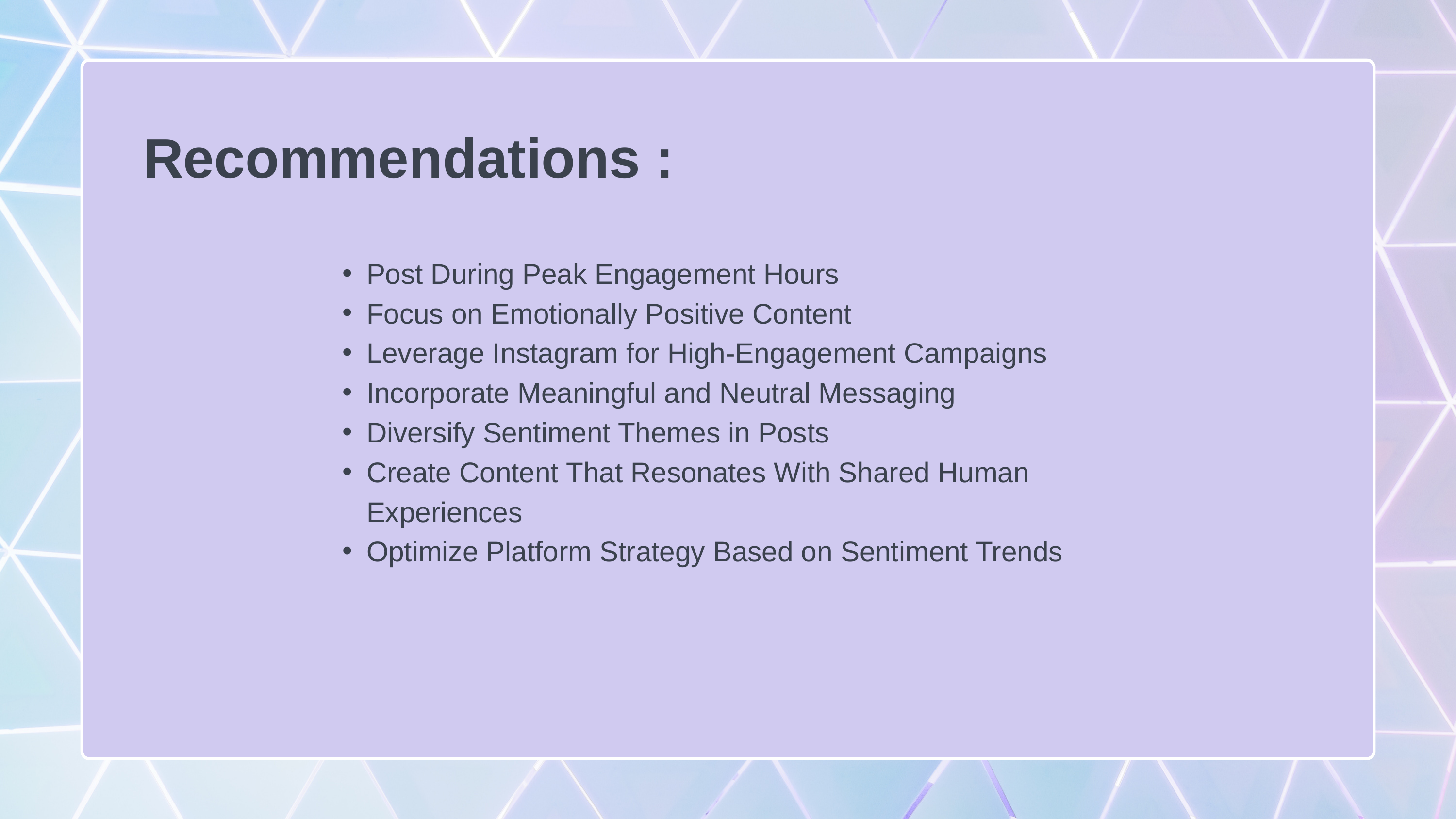

Recommendations :
Post During Peak Engagement Hours
Focus on Emotionally Positive Content
Leverage Instagram for High-Engagement Campaigns
Incorporate Meaningful and Neutral Messaging
Diversify Sentiment Themes in Posts
Create Content That Resonates With Shared Human Experiences
Optimize Platform Strategy Based on Sentiment Trends